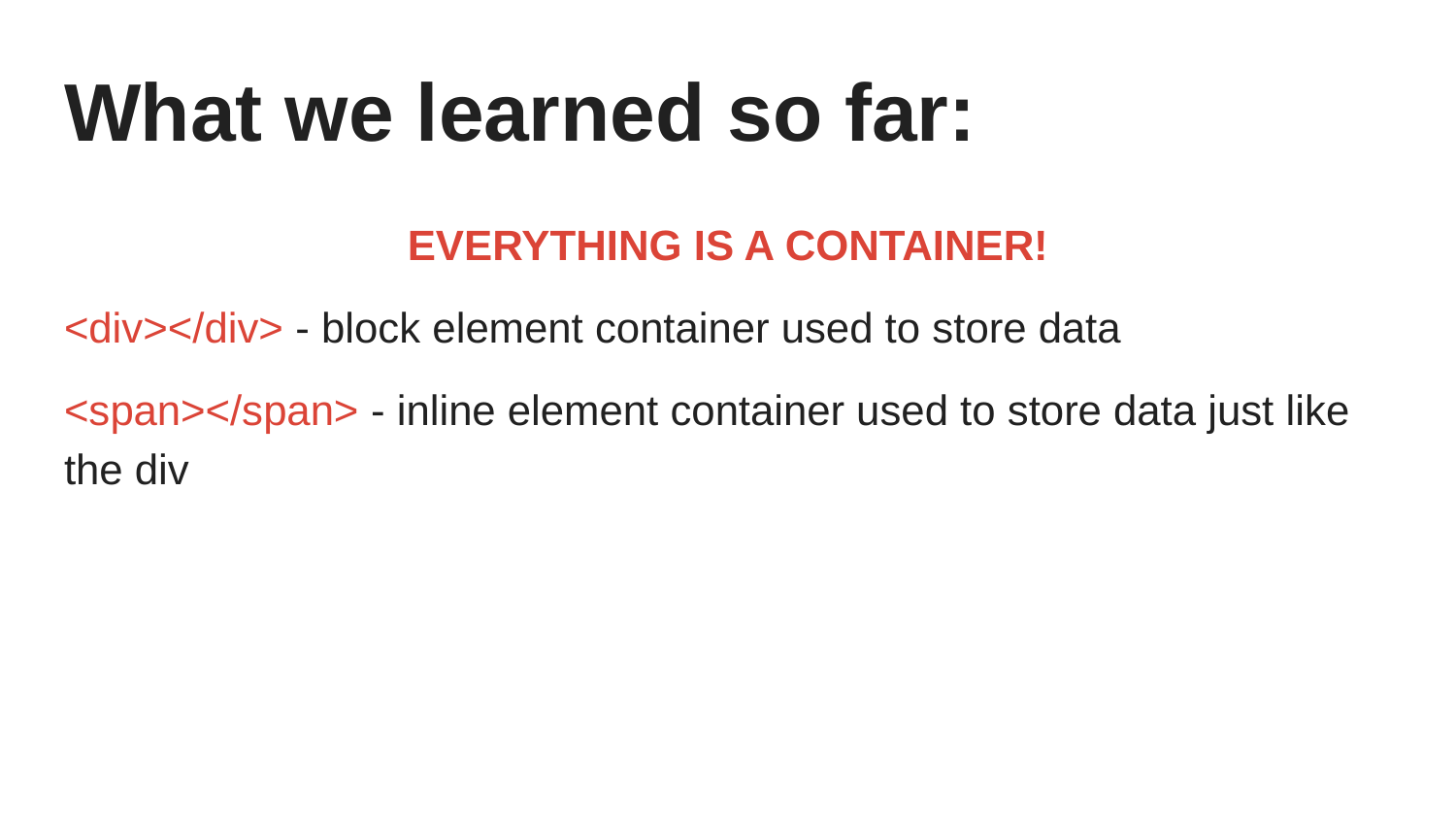

# What we learned so far:

EVERYTHING IS A CONTAINER!
<div></div> - block element container used to store data
<span></span> - inline element container used to store data just like the div